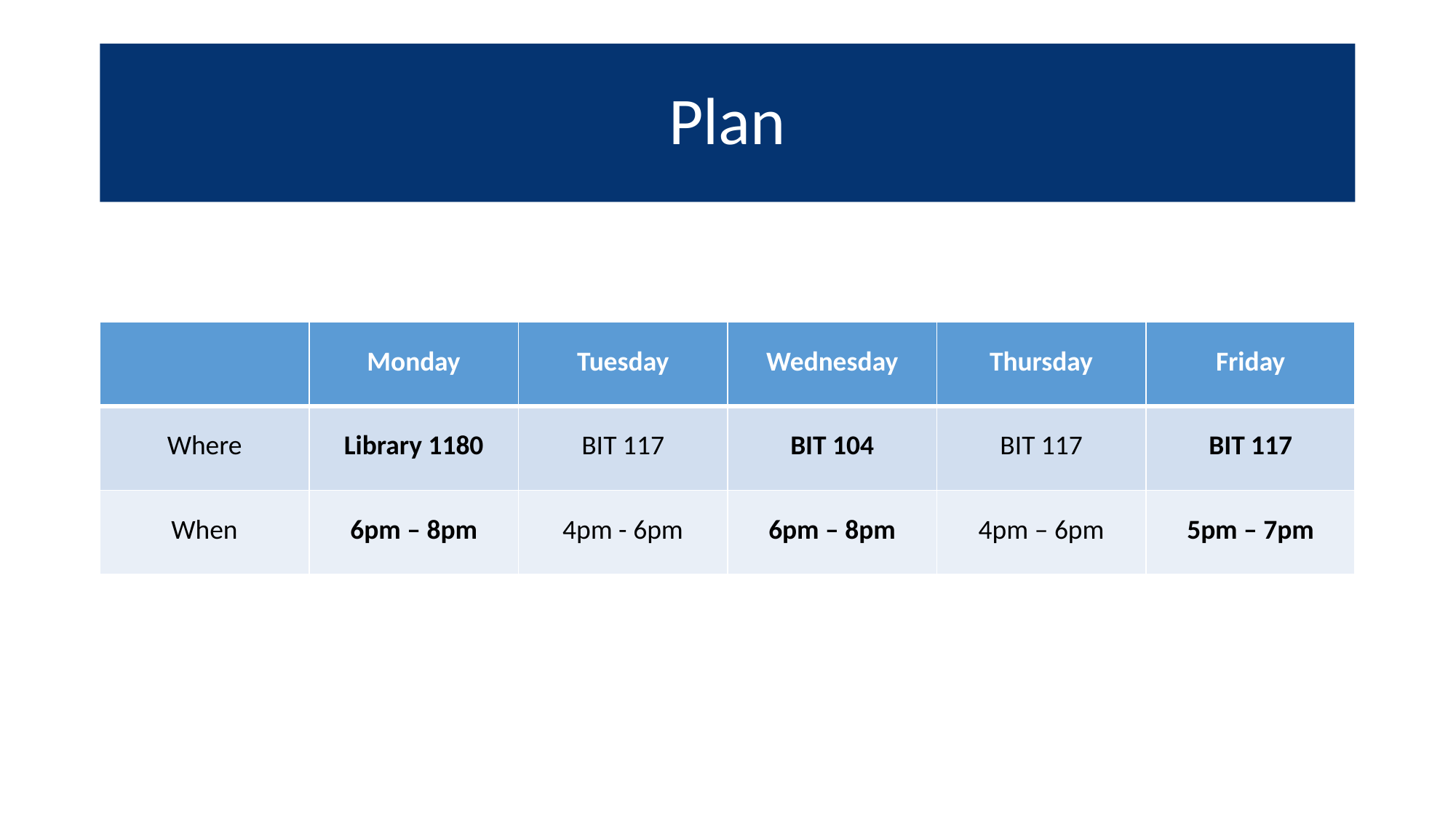

# Plan
|  | Monday | Tuesday | Wednesday | Thursday | Friday |
| --- | --- | --- | --- | --- | --- |
| Where | Library 1180 | BIT 117 | BIT 104 | BIT 117 | BIT 117 |
| When | 6pm – 8pm | 4pm - 6pm | 6pm – 8pm | 4pm – 6pm | 5pm – 7pm |